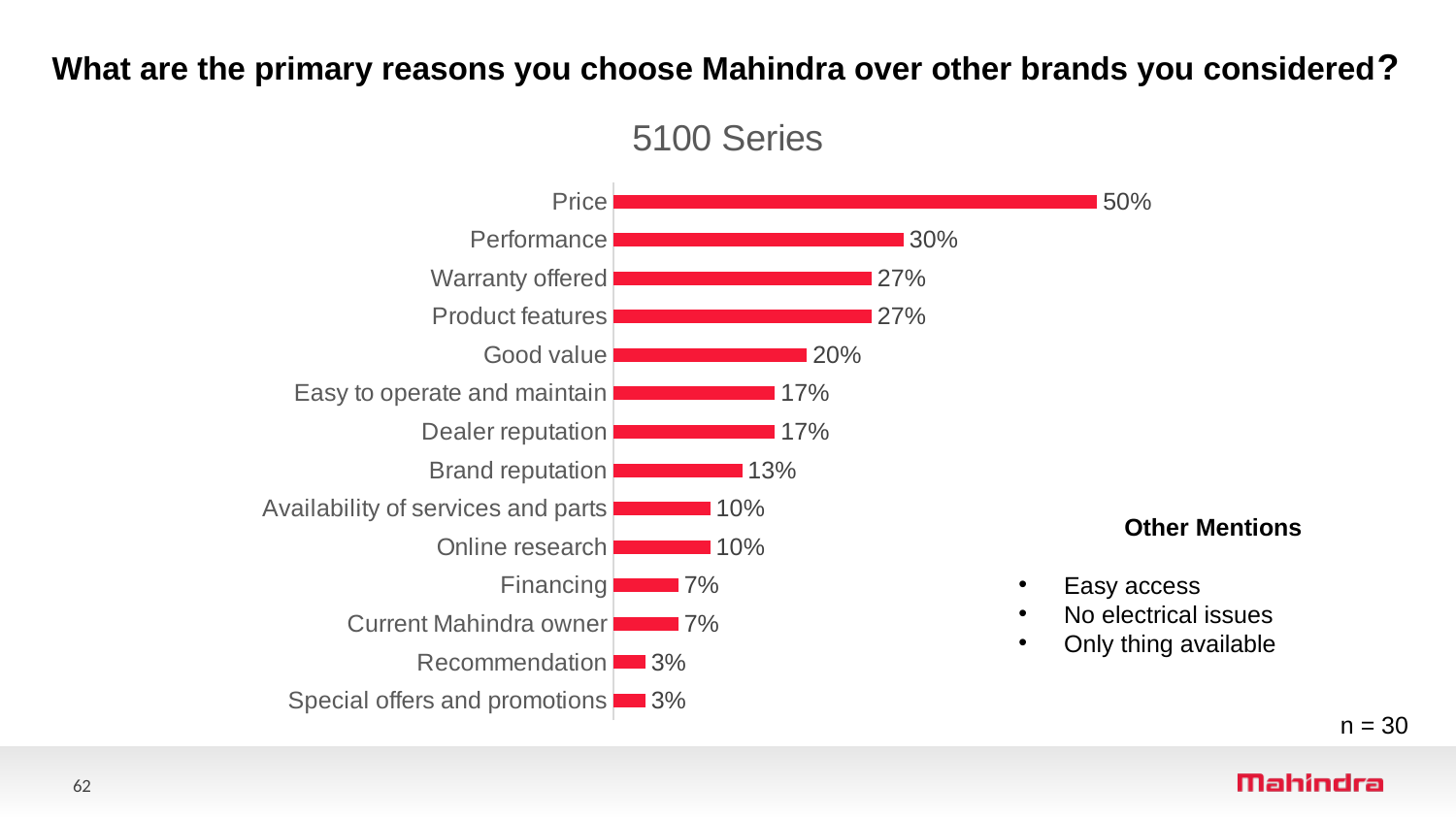

What are the primary reasons you choose Mahindra over other brands you considered?

### Chart: 5100 Series

| Category | 5100 Series
(n=30) |
|---|---|
| Special offers and promotions | 0.033 |
| Recommendation | 0.033 |
| Current Mahindra owner | 0.067 |
| Financing | 0.067 |
| Online research | 0.1 |
| Availability of services and parts | 0.1 |
| Brand reputation | 0.133 |
| Dealer reputation | 0.167 |
| Easy to operate and maintain | 0.167 |
| Good value | 0.2 |
| Product features | 0.267 |
| Warranty offered | 0.267 |
| Performance | 0.3 |
| Price | 0.5 |
Other Mentions

Easy access
No electrical issues
Only thing available

n = 30
62